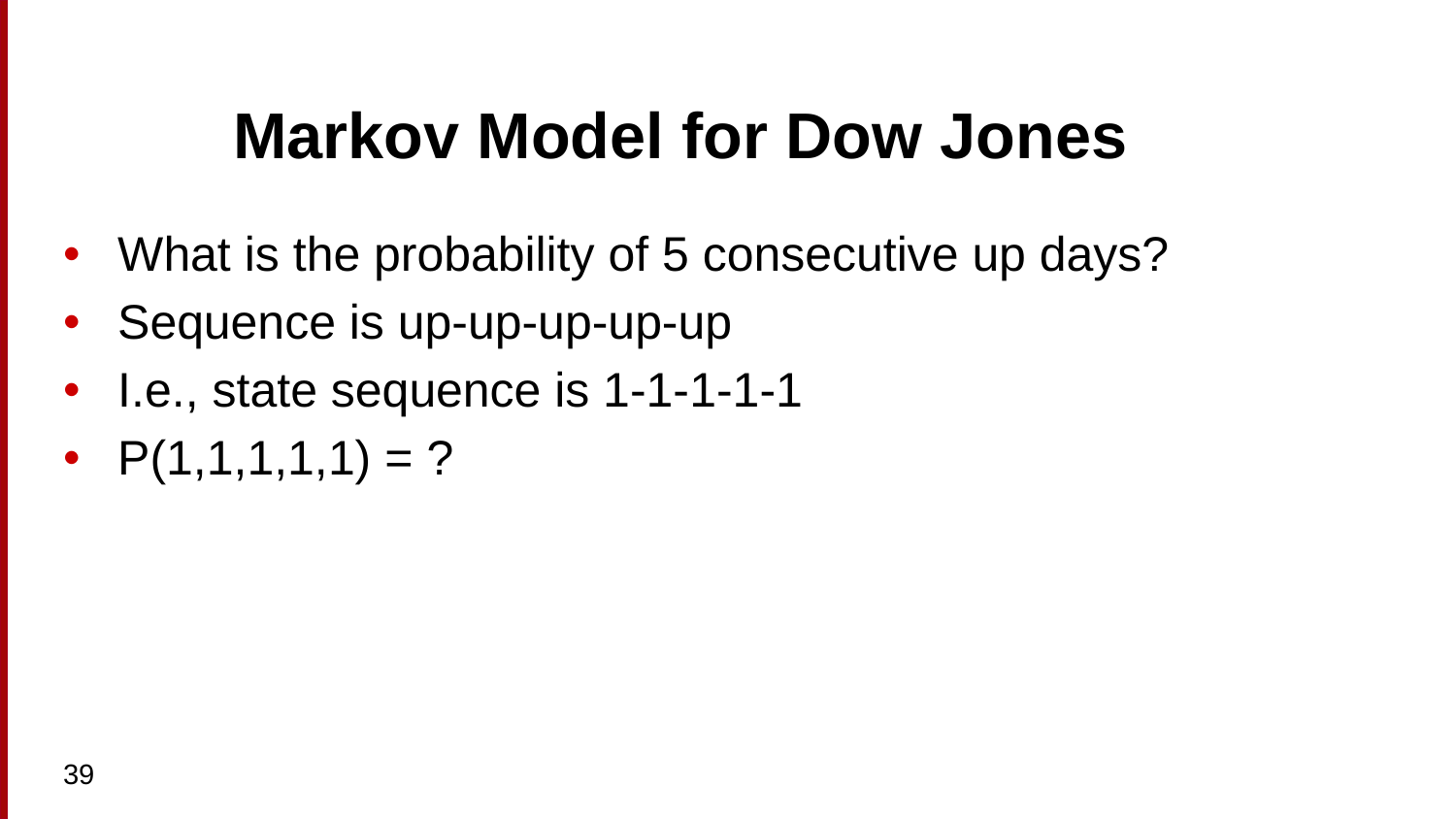

# Markov Model for Dow Jones
What is the probability of 5 consecutive up days?
Sequence is up-up-up-up-up
I.e., state sequence is 1-1-1-1-1
P(1,1,1,1,1) = ?
39